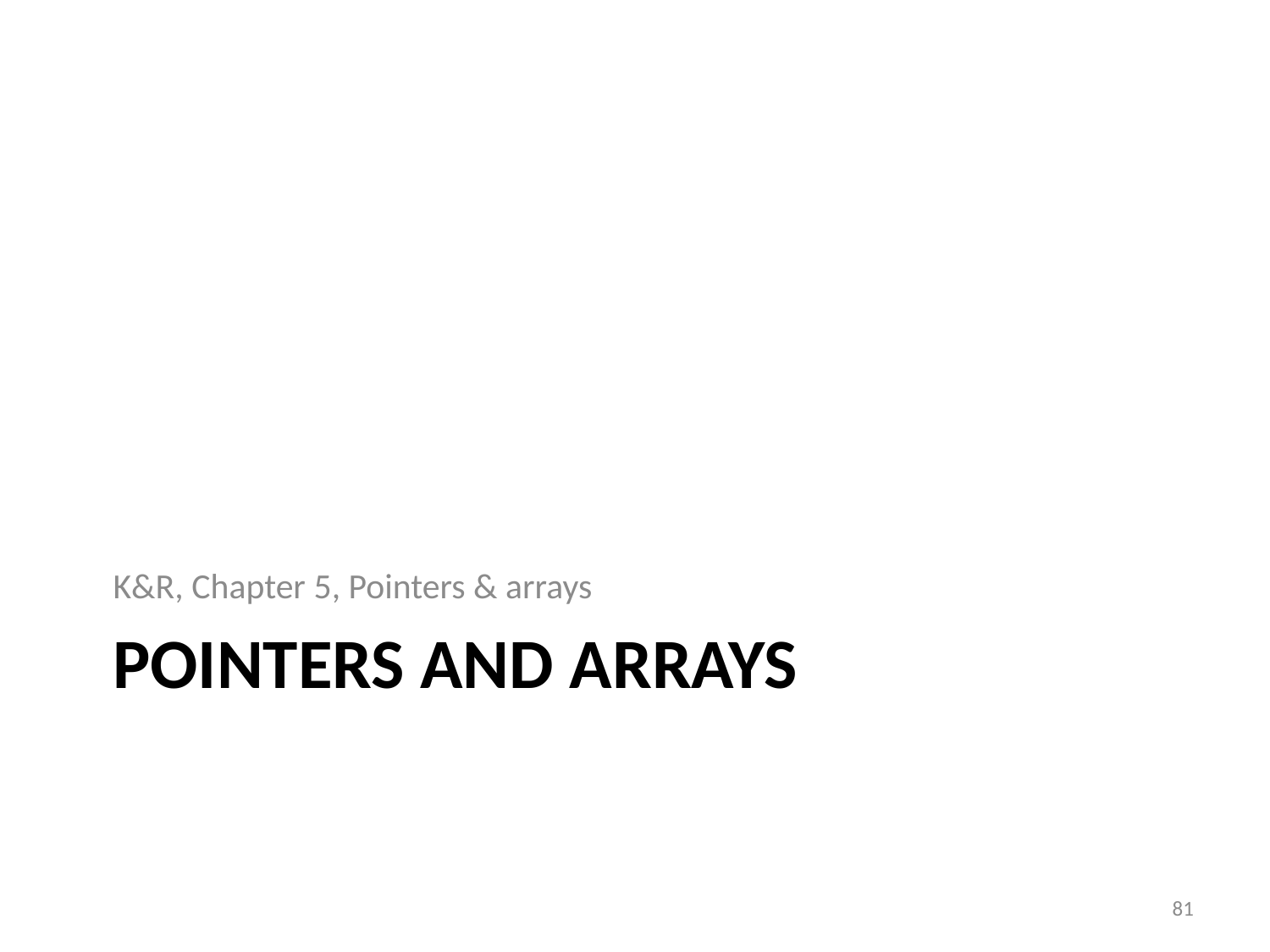

K&R, Chapter 5, Pointers & arrays
# Pointers and arrays
81